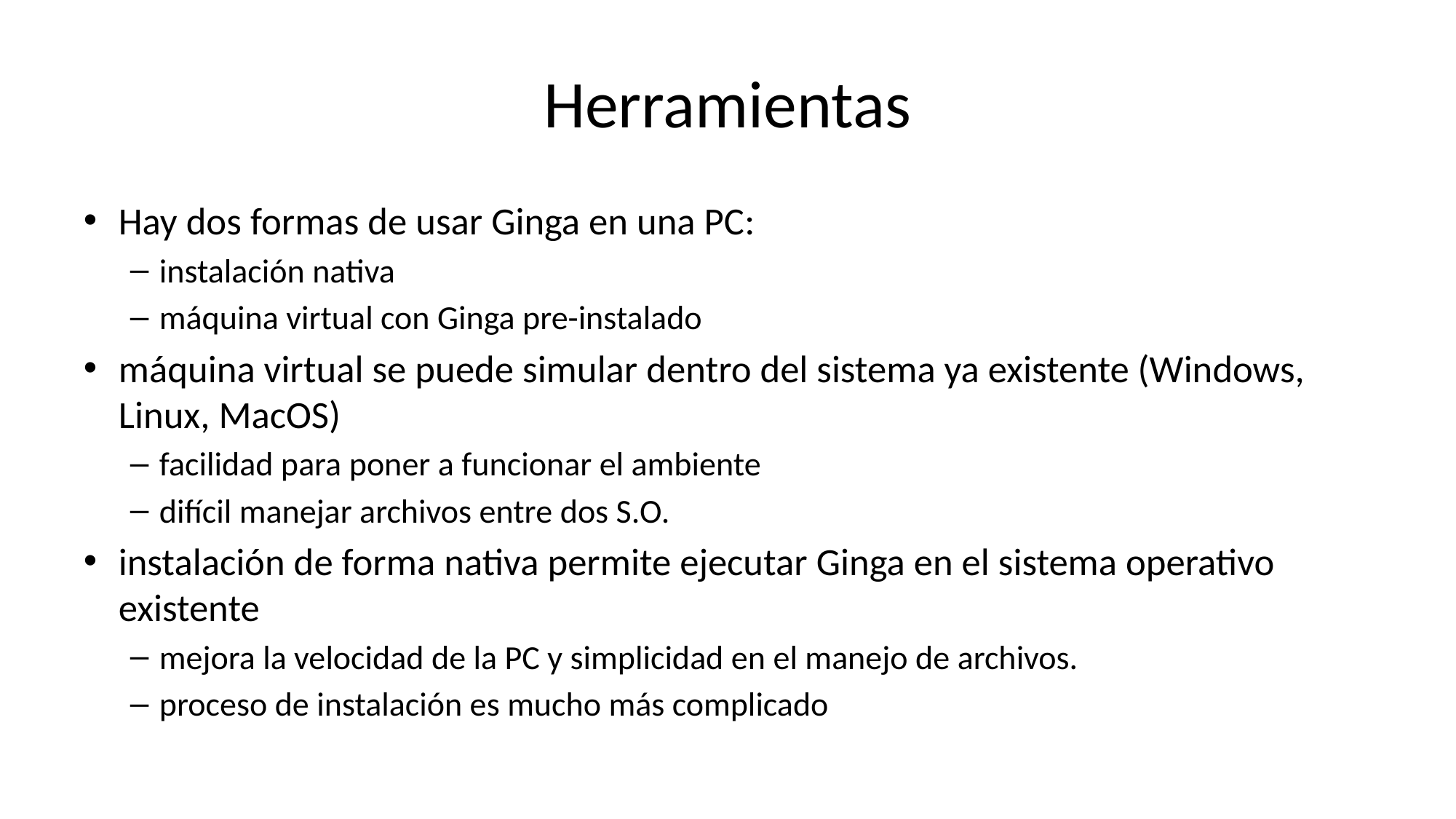

# Herramientas
Hay dos formas de usar Ginga en una PC:
instalación nativa
máquina virtual con Ginga pre-instalado
máquina virtual se puede simular dentro del sistema ya existente (Windows, Linux, MacOS)
facilidad para poner a funcionar el ambiente
difícil manejar archivos entre dos S.O.
instalación de forma nativa permite ejecutar Ginga en el sistema operativo existente
mejora la velocidad de la PC y simplicidad en el manejo de archivos.
proceso de instalación es mucho más complicado